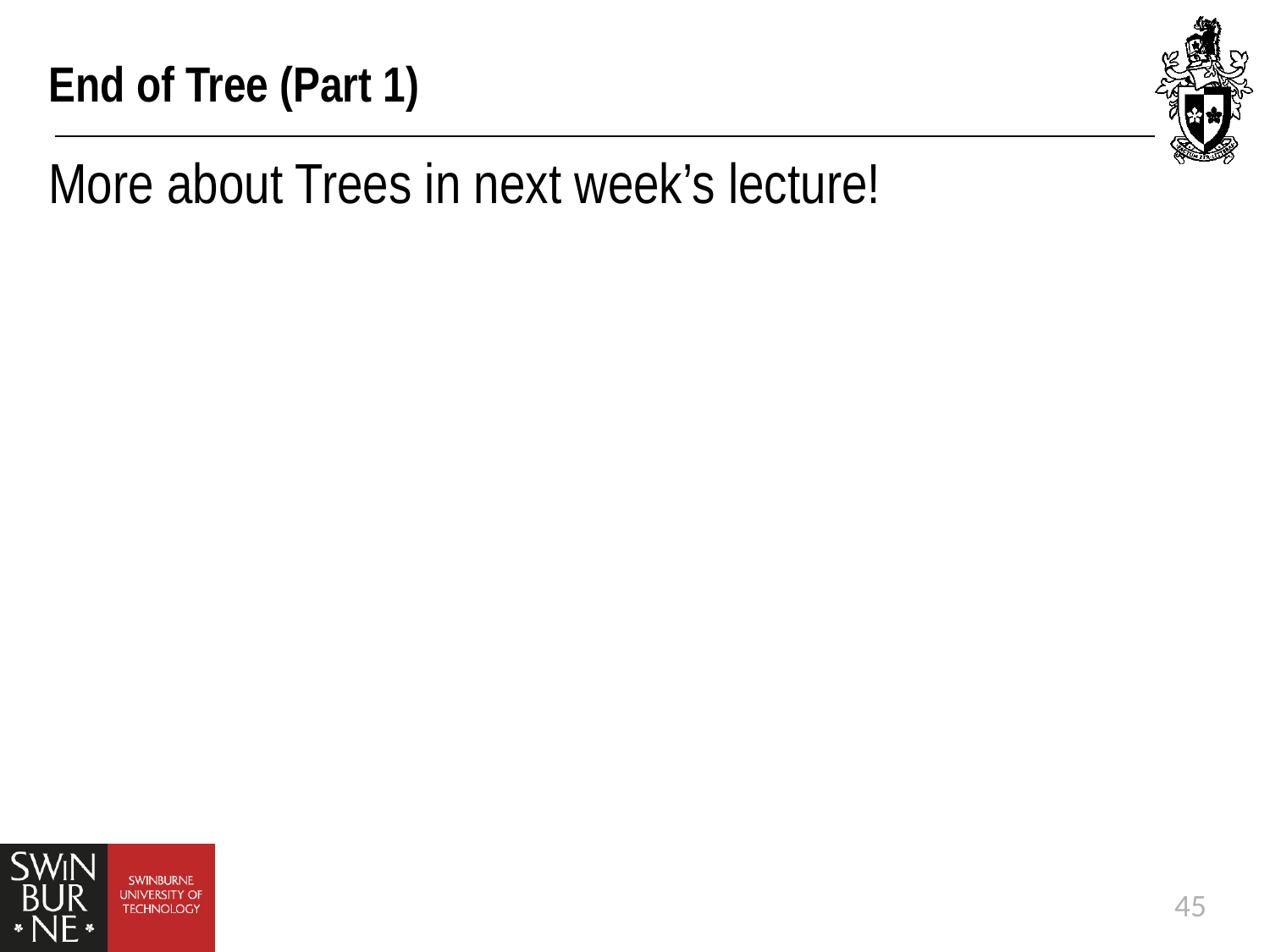

# End of Tree (Part 1)
More about Trees in next week’s lecture!
45